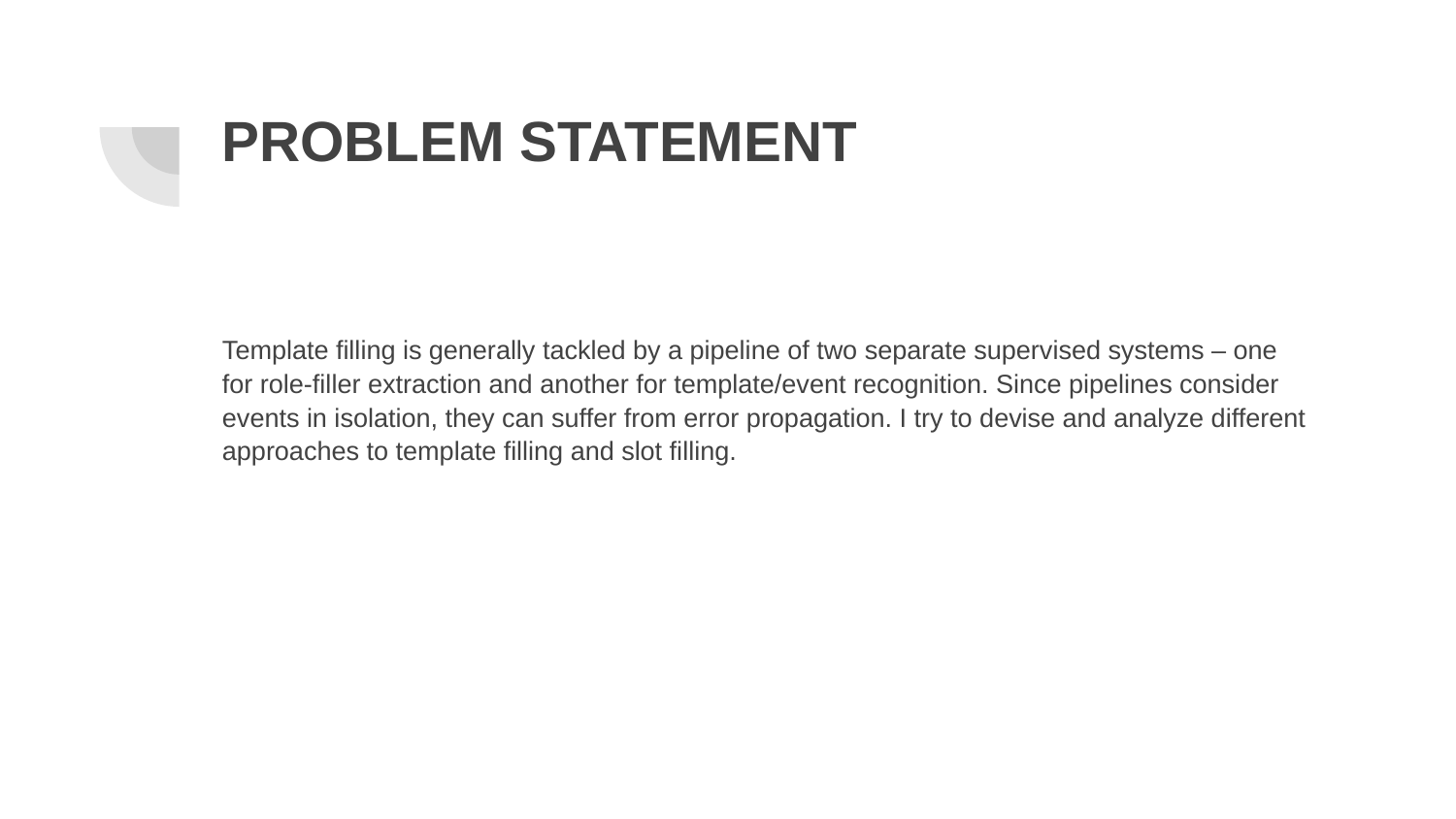

# PROBLEM STATEMENT
Template filling is generally tackled by a pipeline of two separate supervised systems – one for role-filler extraction and another for template/event recognition. Since pipelines consider events in isolation, they can suffer from error propagation. I try to devise and analyze different approaches to template filling and slot filling.